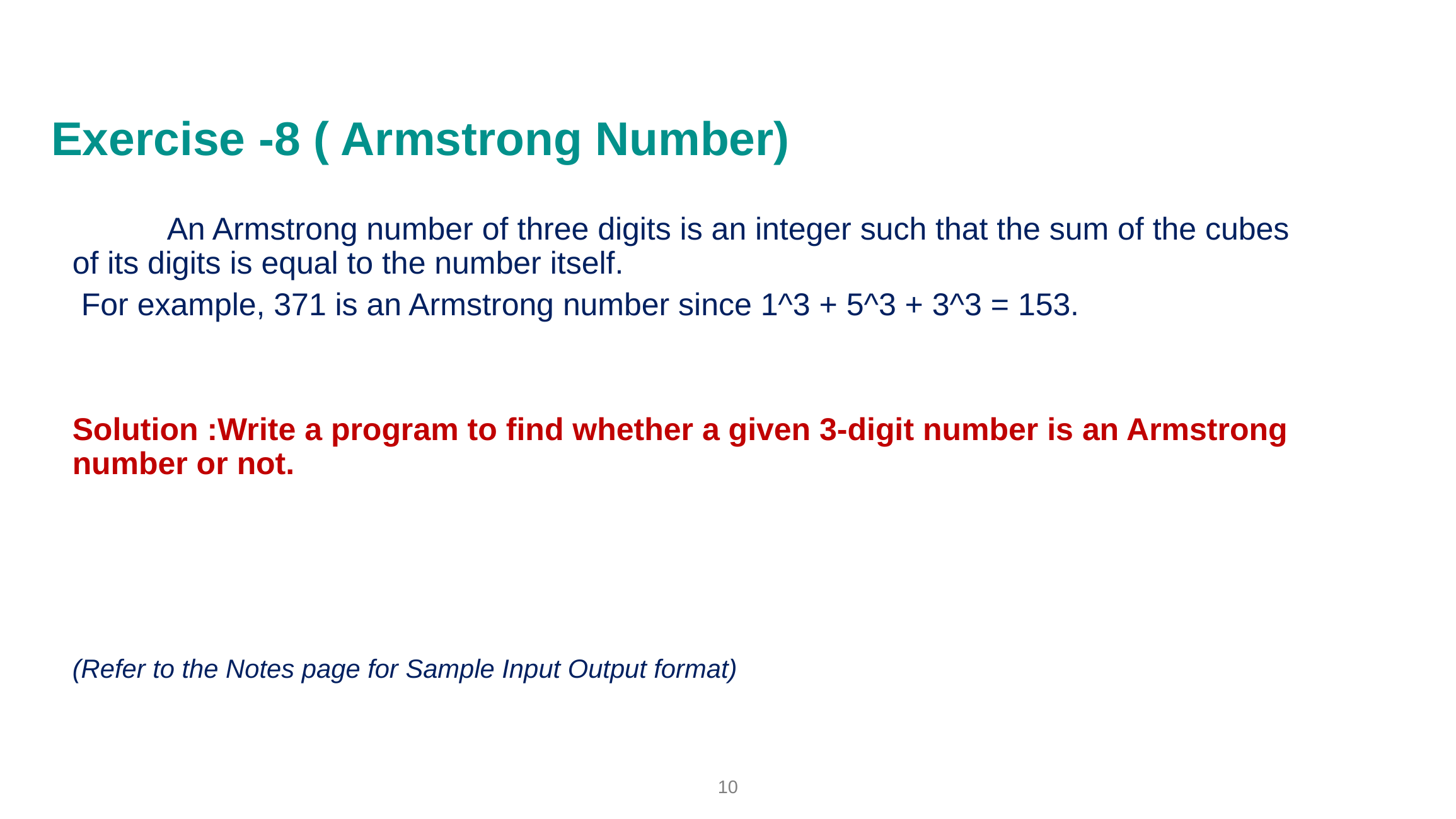

# Exercise -8 ( Armstrong Number)
	An Armstrong number of three digits is an integer such that the sum of the cubes of its digits is equal to the number itself.
 For example, 371 is an Armstrong number since 1^3 + 5^3 + 3^3 = 153.

Solution :Write a program to find whether a given 3-digit number is an Armstrong number or not.

(Refer to the Notes page for Sample Input Output format)